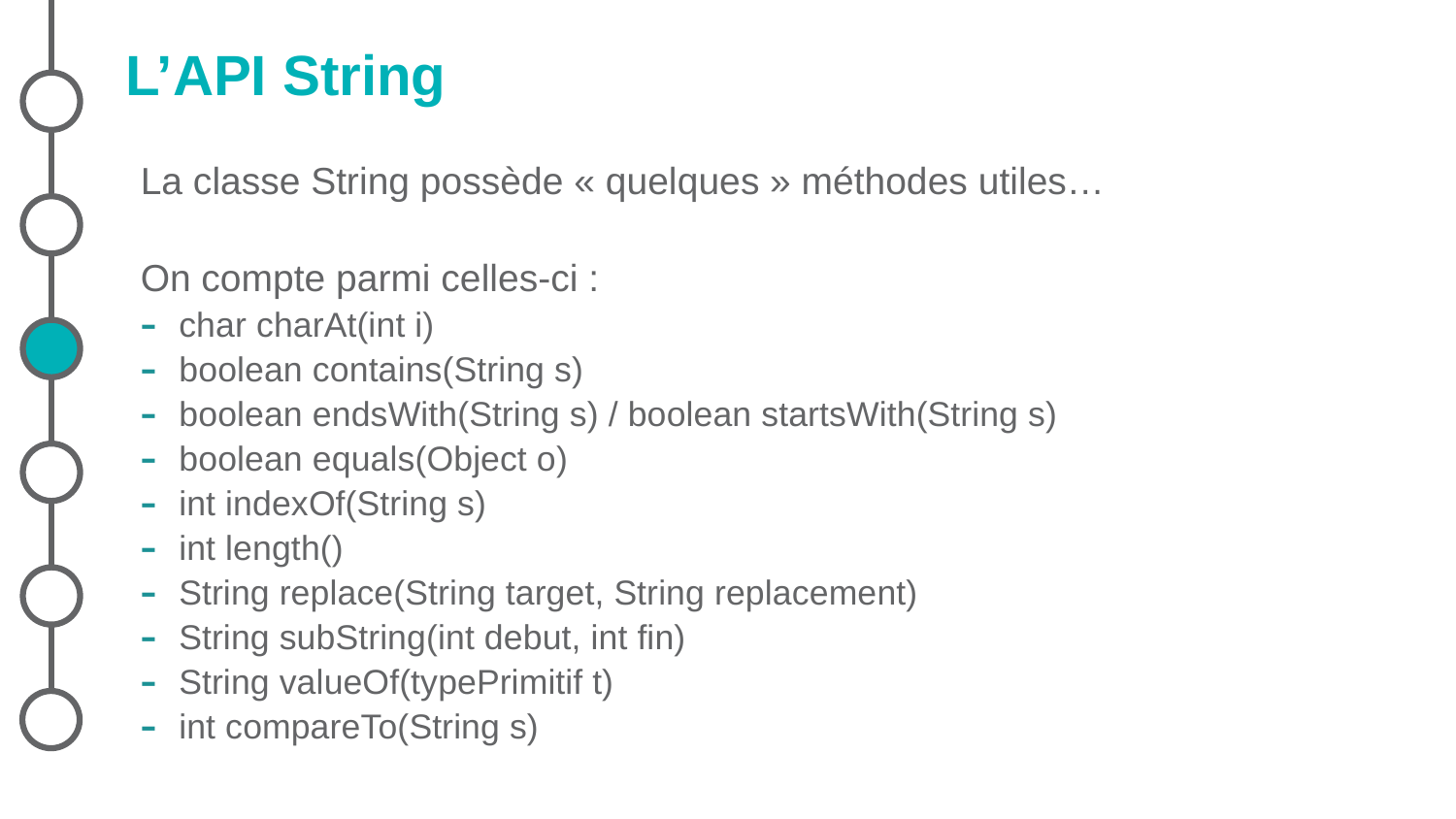

# L’API String

La classe String possède « quelques » méthodes utiles…

On compte parmi celles-ci :
char charAt(int i)
boolean contains(String s)
boolean endsWith(String s) / boolean startsWith(String s)
boolean equals(Object o)
int indexOf(String s)
int length()
String replace(String target, String replacement)
String subString(int debut, int fin)
String valueOf(typePrimitif t)
int compareTo(String s)